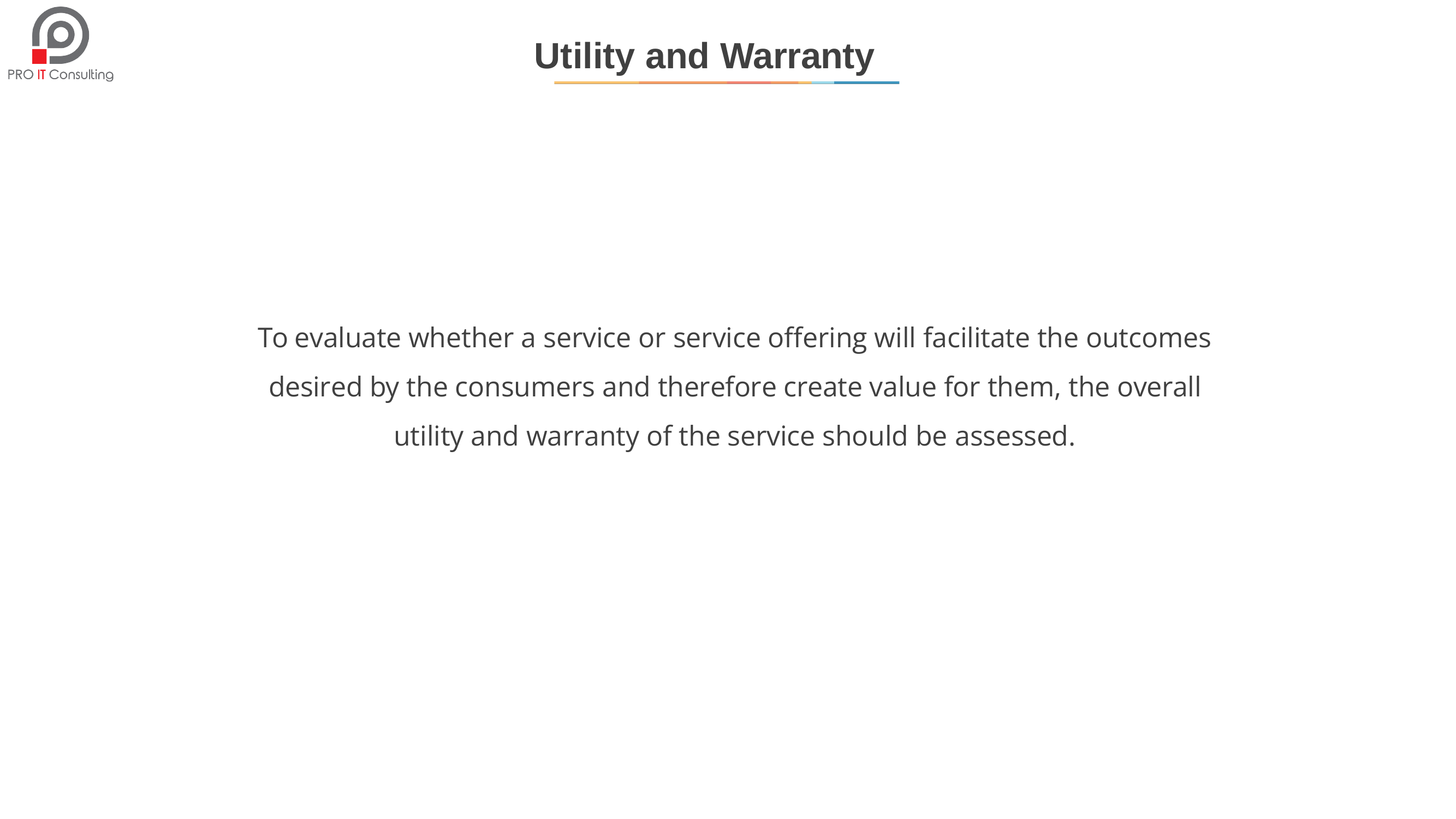

Utility and Warranty

To evaluate whether a service or service offering will facilitate the outcomes  desired by the consumers and therefore create value for them, the overall  utility and warranty of the service should be assessed.